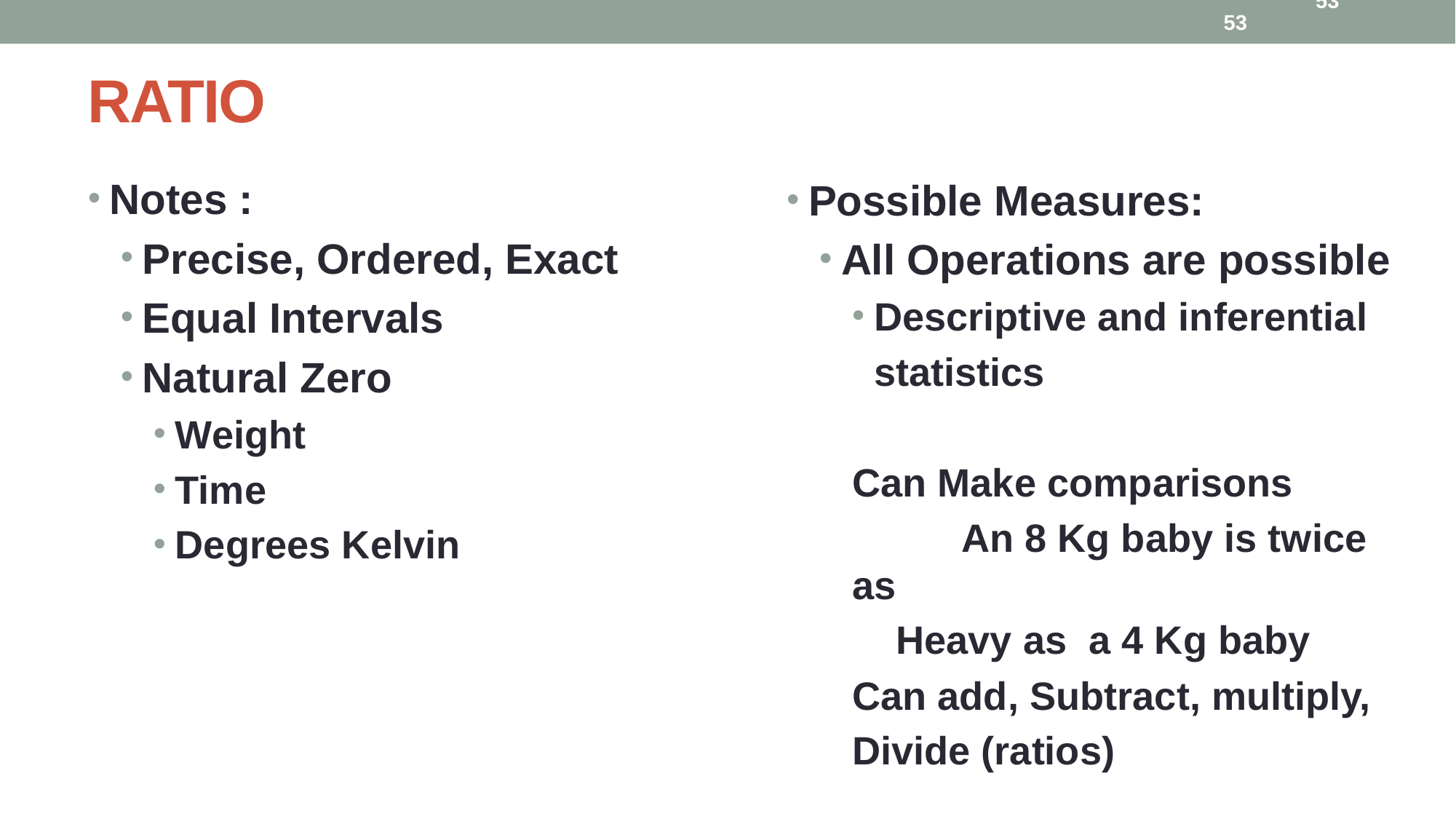

53
53
RATIO
Notes :
Precise, Ordered, Exact
Equal Intervals
Natural Zero
Weight
Time
Degrees Kelvin
Possible Measures:
All Operations are possible
Descriptive and inferential
  statistics

Can Make comparisons
	An 8 Kg baby is twice as
    Heavy as  a 4 Kg baby
Can add, Subtract, multiply,
Divide (ratios)